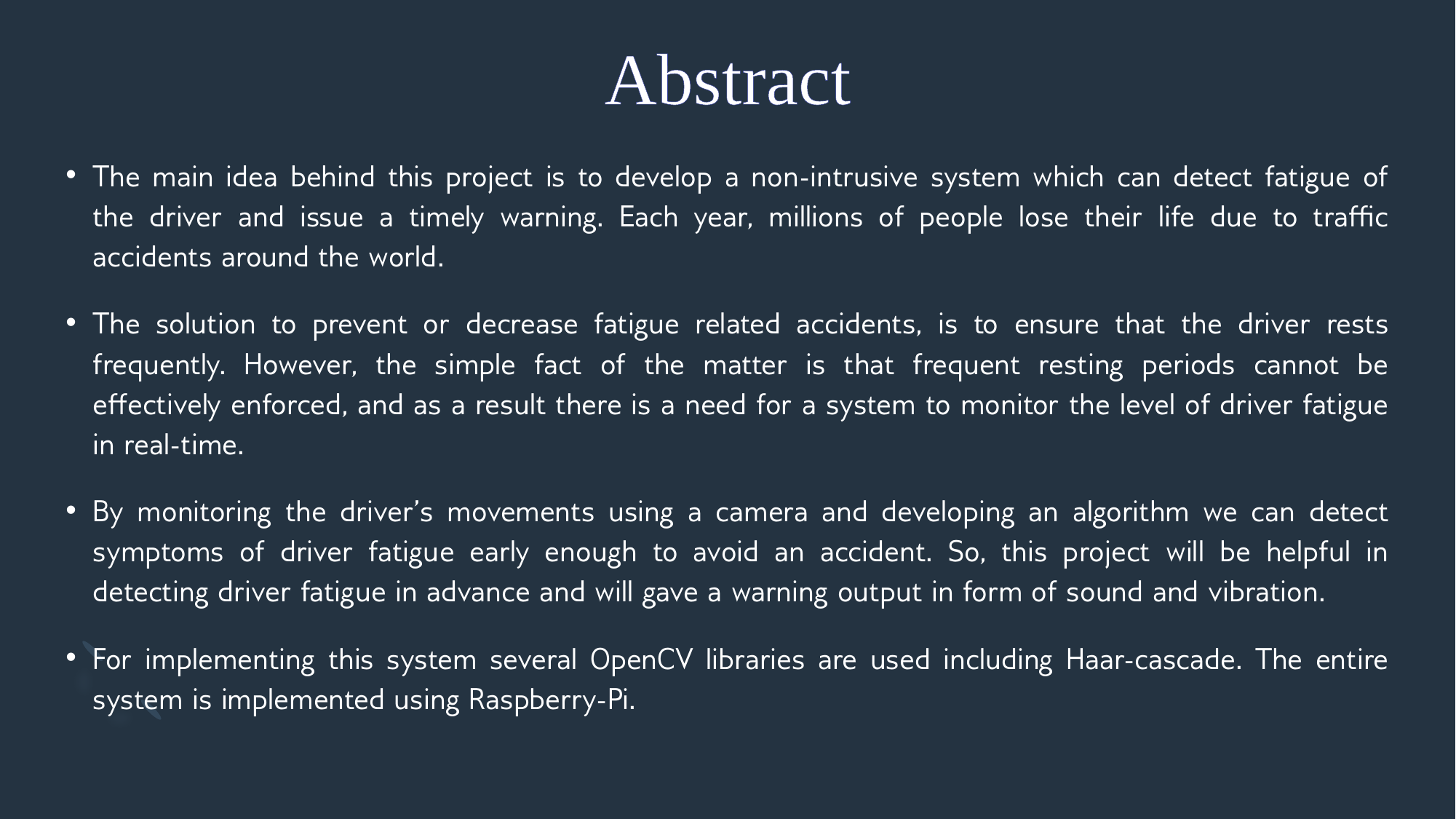

# Abstract
The main idea behind this project is to develop a non-intrusive system which can detect fatigue of the driver and issue a timely warning. Each year, millions of people lose their life due to traffic accidents around the world.
The solution to prevent or decrease fatigue related accidents, is to ensure that the driver rests frequently. However, the simple fact of the matter is that frequent resting periods cannot be effectively enforced, and as a result there is a need for a system to monitor the level of driver fatigue in real-time.
By monitoring the driver’s movements using a camera and developing an algorithm we can detect symptoms of driver fatigue early enough to avoid an accident. So, this project will be helpful in detecting driver fatigue in advance and will gave a warning output in form of sound and vibration.
For implementing this system several OpenCV libraries are used including Haar-cascade. The entire system is implemented using Raspberry-Pi.